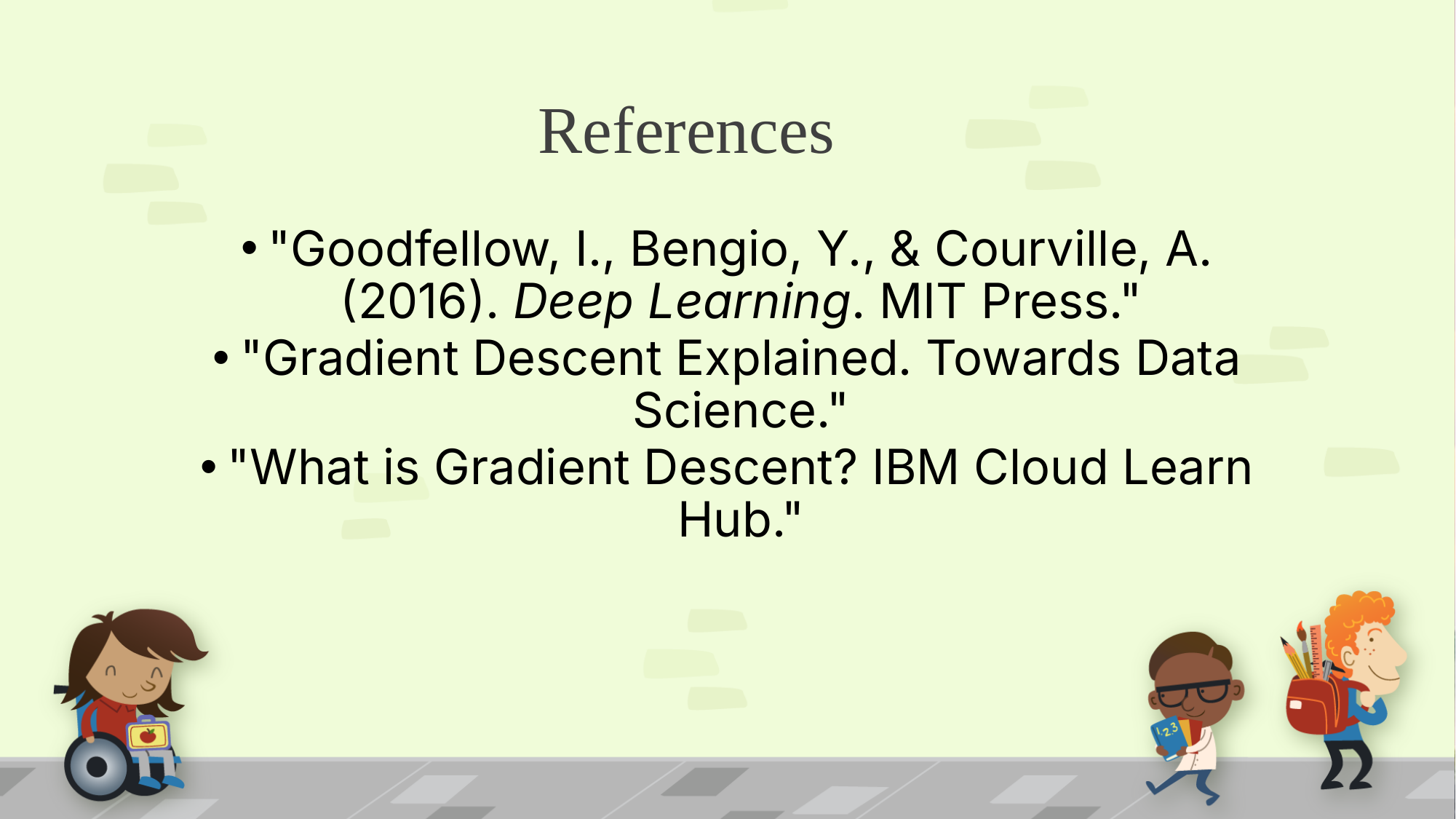

# References
"Goodfellow, I., Bengio, Y., & Courville, A. (2016). Deep Learning. MIT Press."
"Gradient Descent Explained. Towards Data Science."
"What is Gradient Descent? IBM Cloud Learn Hub."